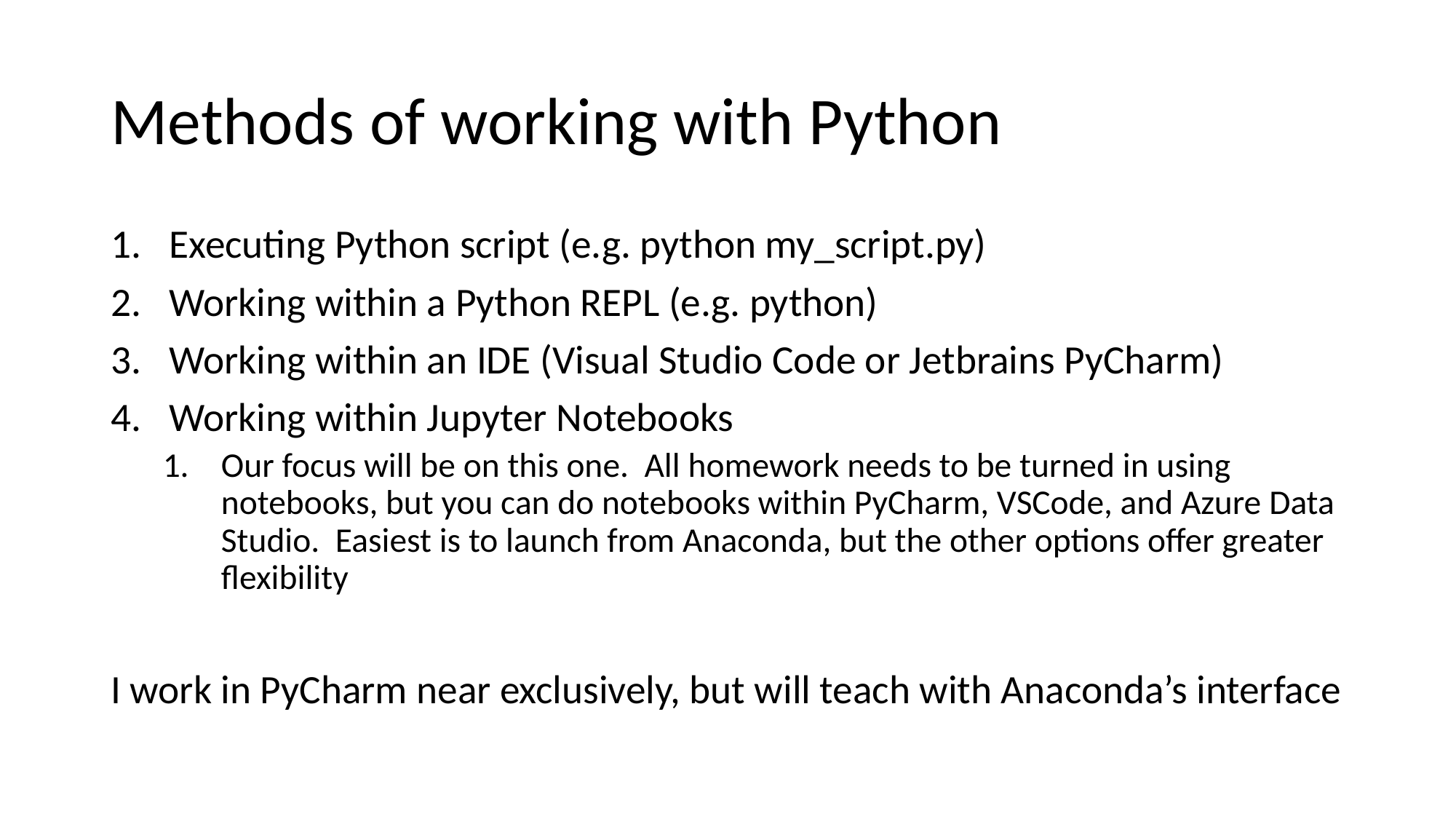

# Methods of working with Python
Executing Python script (e.g. python my_script.py)
Working within a Python REPL (e.g. python)
Working within an IDE (Visual Studio Code or Jetbrains PyCharm)
Working within Jupyter Notebooks
Our focus will be on this one.  All homework needs to be turned in using notebooks, but you can do notebooks within PyCharm, VSCode, and Azure Data Studio.  Easiest is to launch from Anaconda, but the other options offer greater flexibility

I work in PyCharm near exclusively, but will teach with Anaconda’s interface